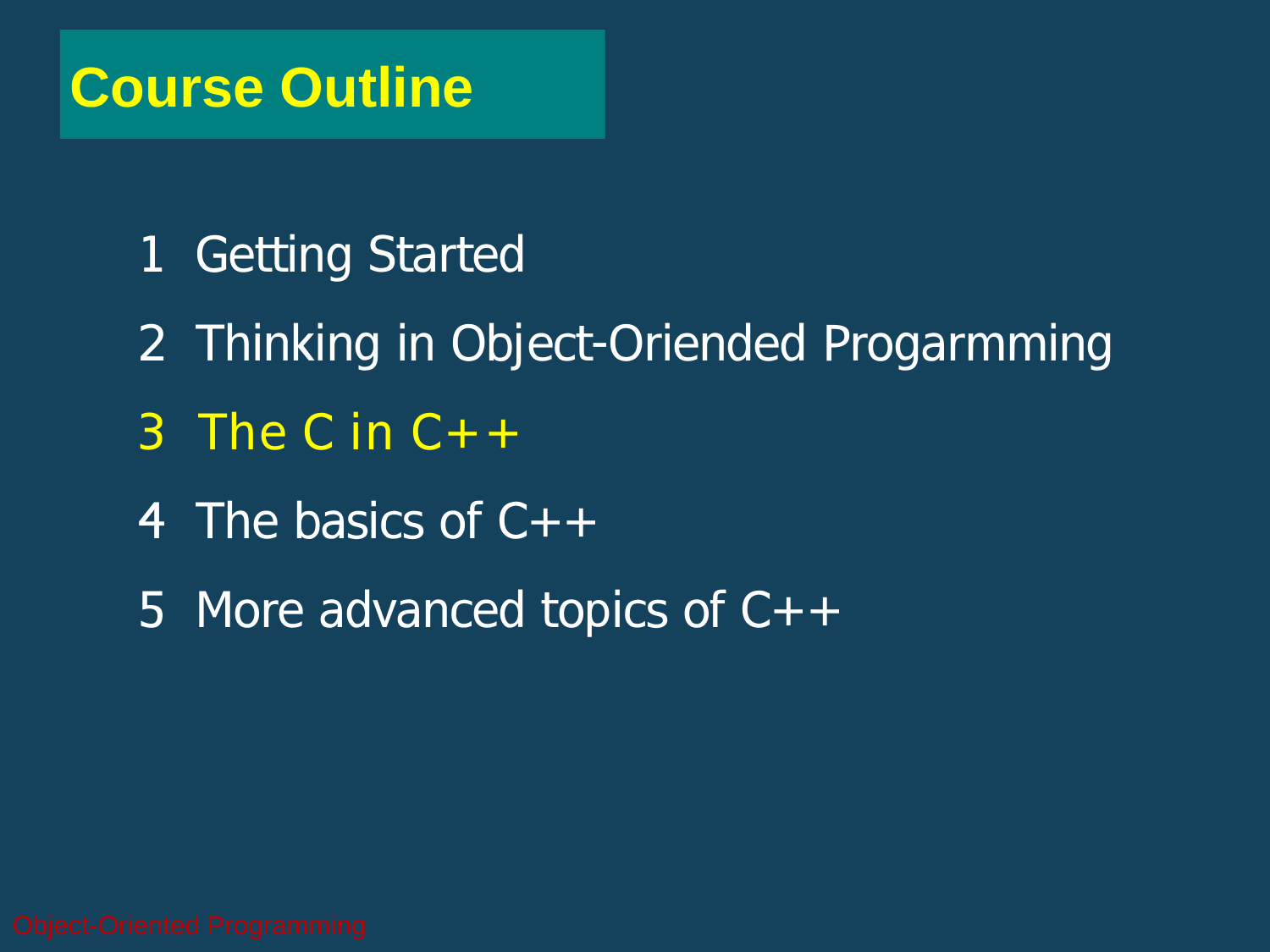

# Course Outline
1  Getting Started
2  Thinking in Object-Oriended Progarmming
3  The C in C++
4  The basics of C++
5  More advanced topics of C++
Object-Oriented Programming